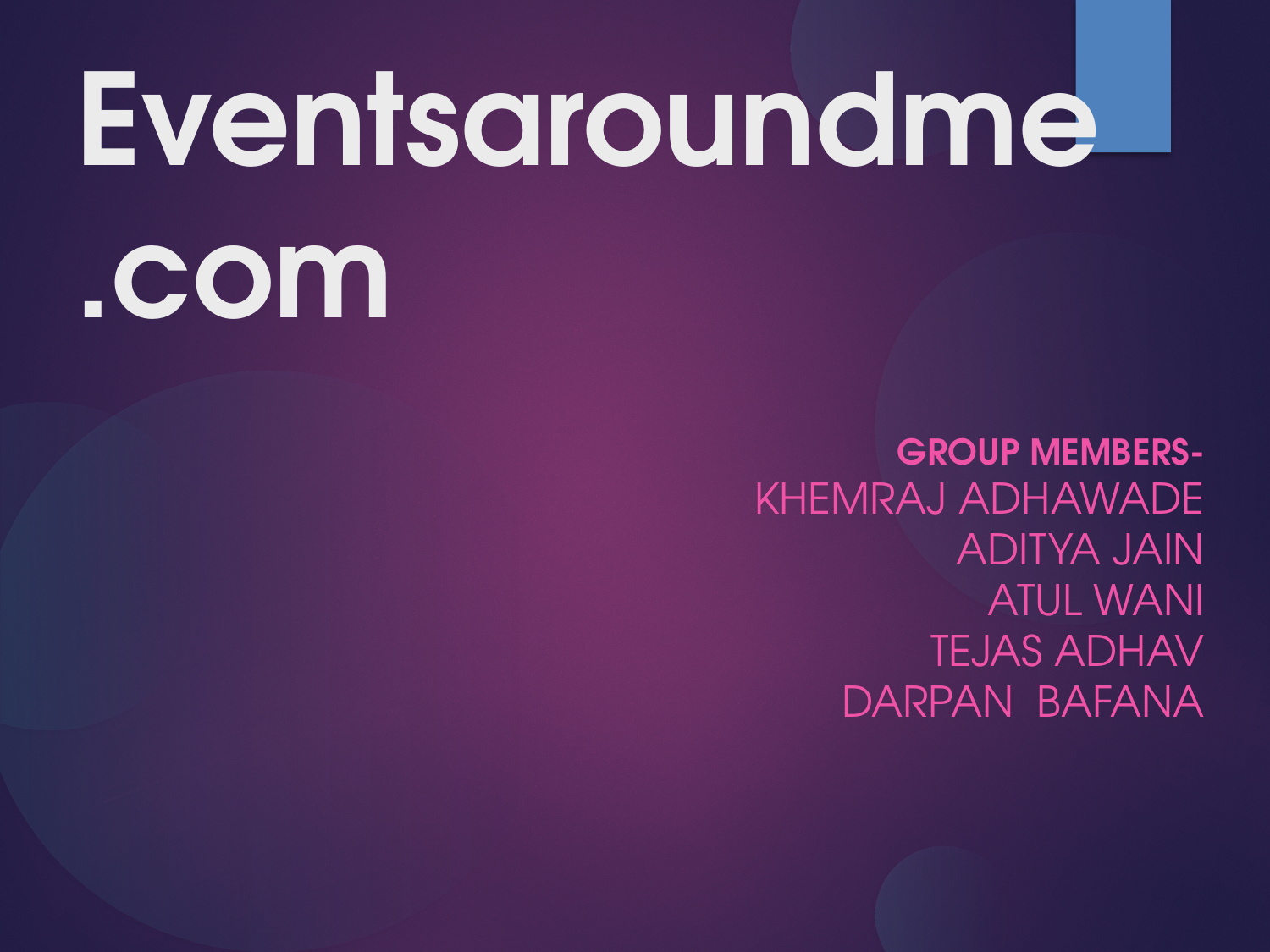

Eventsaroundme.com
Group Members-
Khemraj Adhawade
Aditya Jain
Atul Wani
Tejas Adhav
Darpan  Bafana